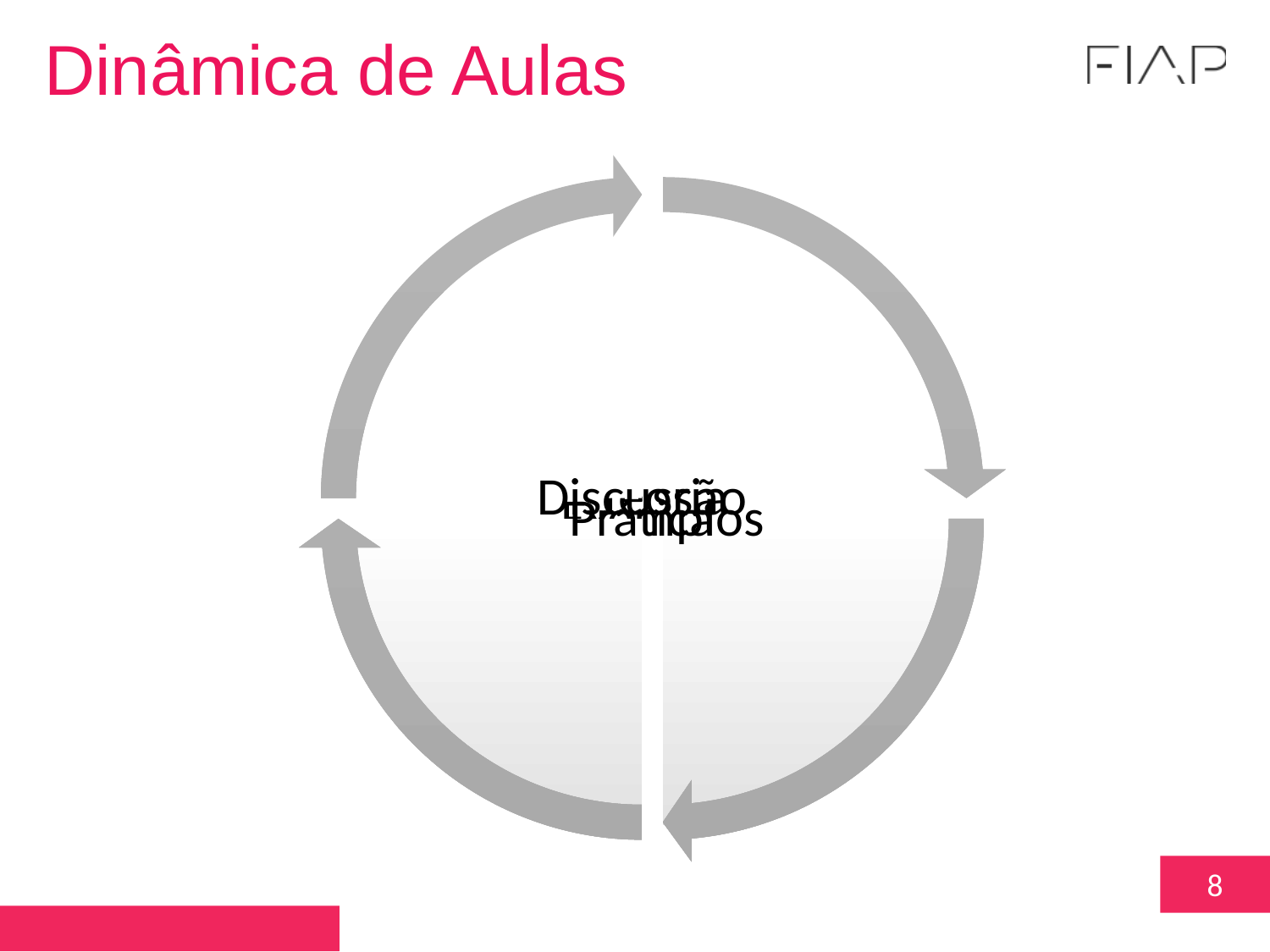

Dinâmica de Aulas
Teoria
Exemplos
Prática
Discussão